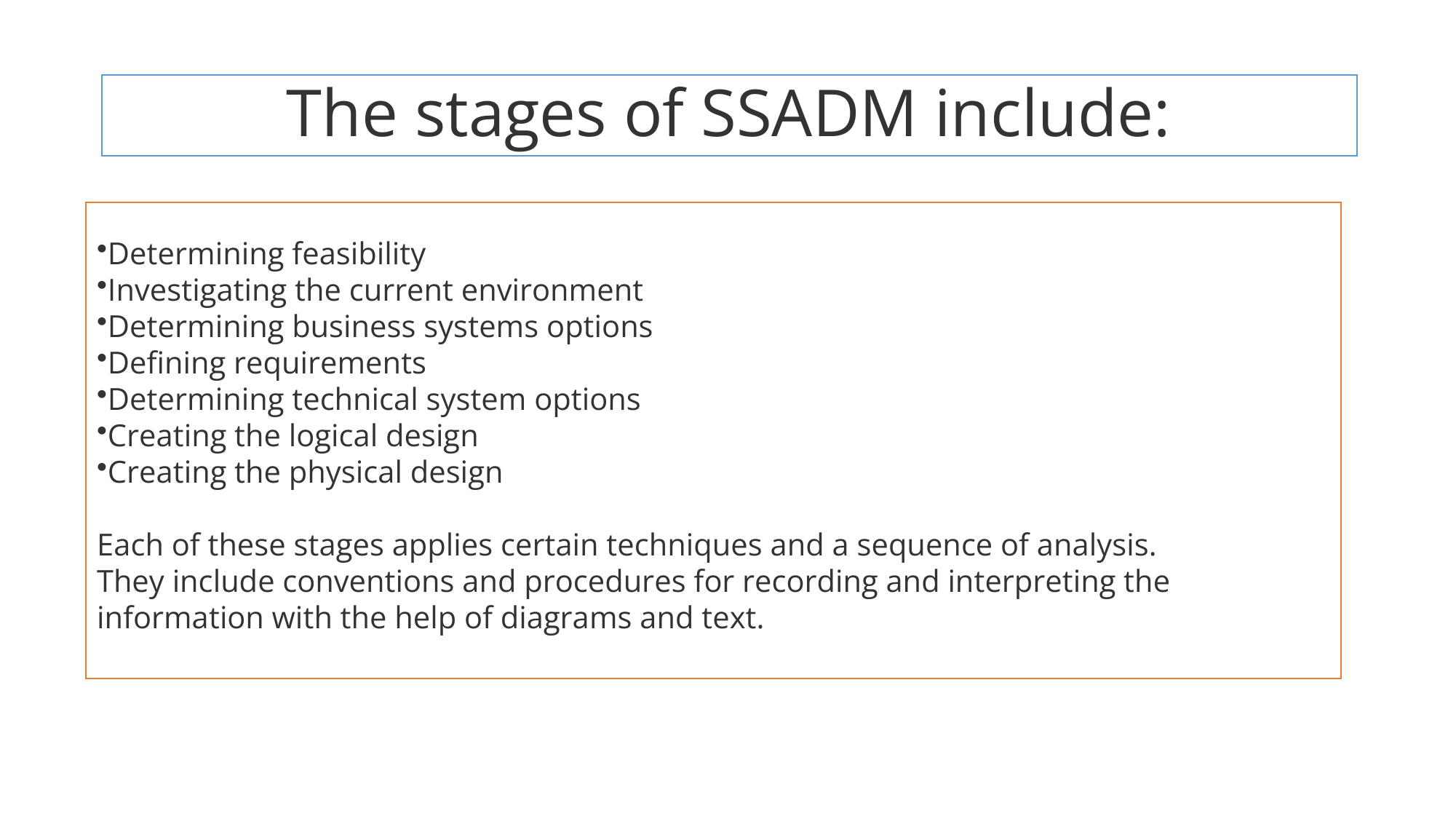

# The stages of SSADM include:
Determining feasibility
Investigating the current environment
Determining business systems options
Defining requirements
Determining technical system options
Creating the logical design
Creating the physical design

Each of these stages applies certain techniques and a sequence of analysis.
They include conventions and procedures for recording and interpreting the information with the help of diagrams and text.